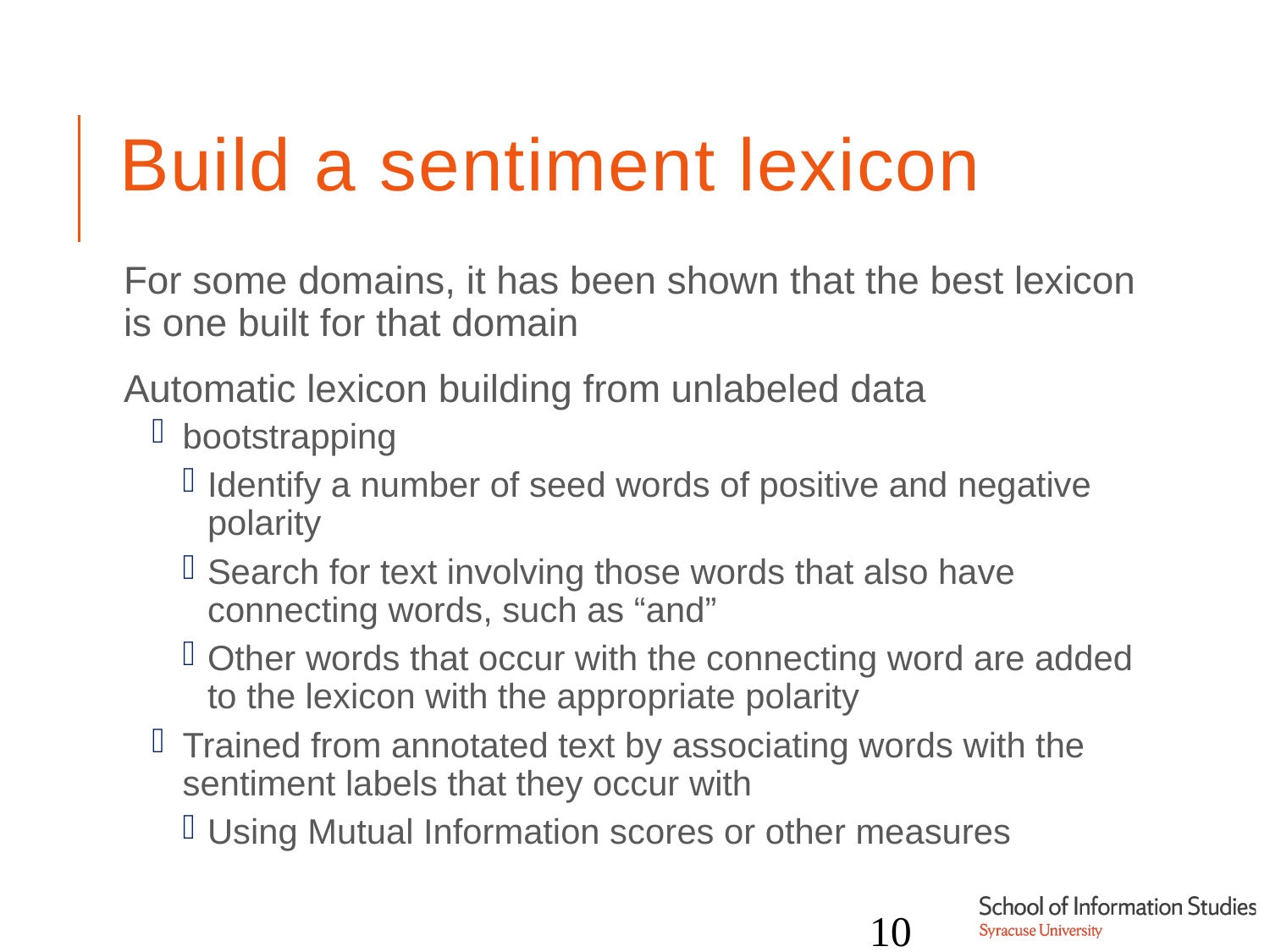

# Build a sentiment lexicon
For some domains, it has been shown that the best lexicon is one built for that domain
Automatic lexicon building from unlabeled data
bootstrapping
Identify a number of seed words of positive and negative polarity
Search for text involving those words that also have connecting words, such as “and”
Other words that occur with the connecting word are added to the lexicon with the appropriate polarity
Trained from annotated text by associating words with the sentiment labels that they occur with
Using Mutual Information scores or other measures
10